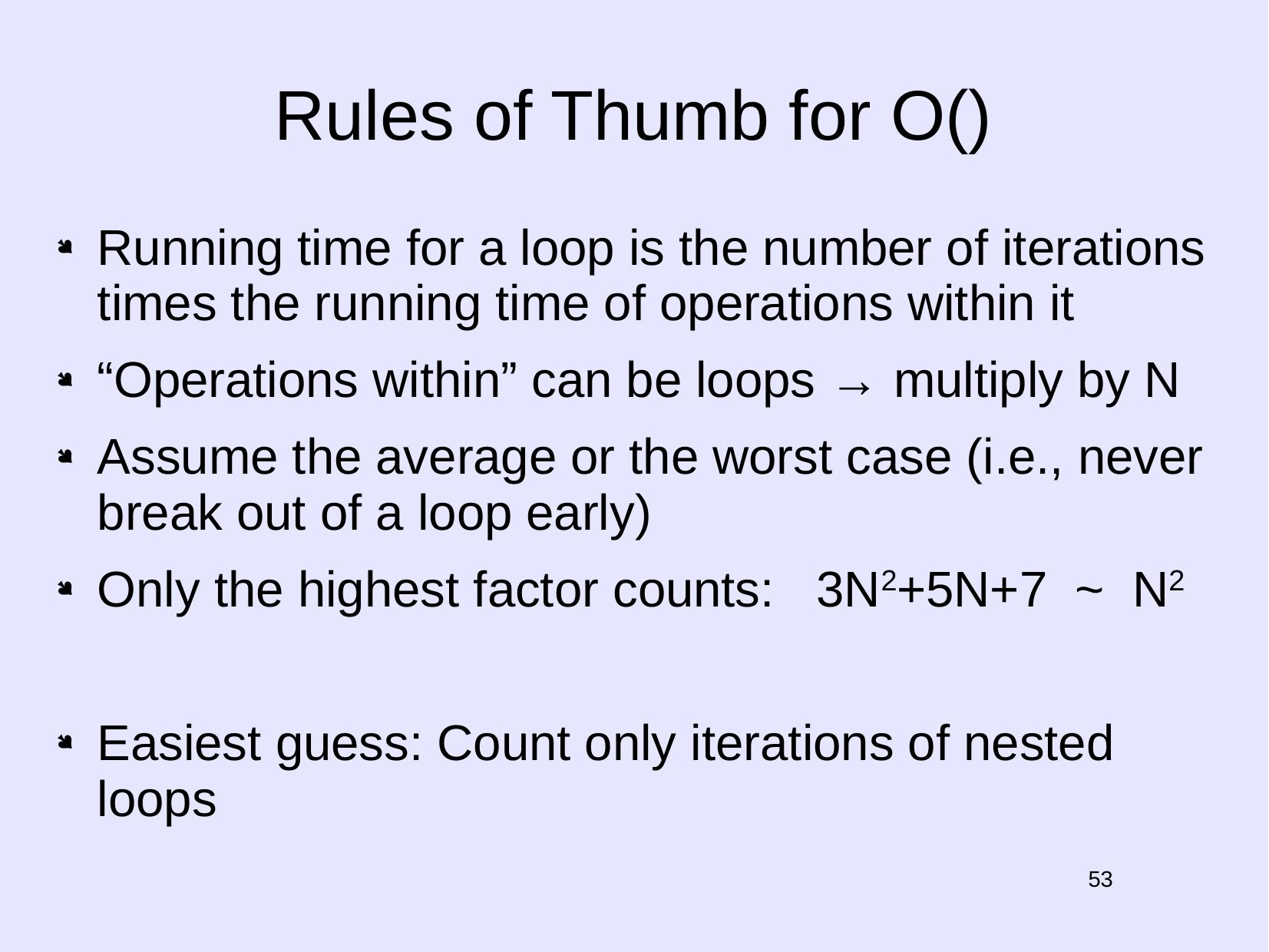

# Rules of Thumb for O()
Running time for a loop is the number of iterations times the running time of operations within it
“Operations within” can be loops → multiply by N
Assume the average or the worst case (i.e., never break out of a loop early)
Only the highest factor counts:   3N2+5N+7  ~  N2

Easiest guess: Count only iterations of nested loops
53